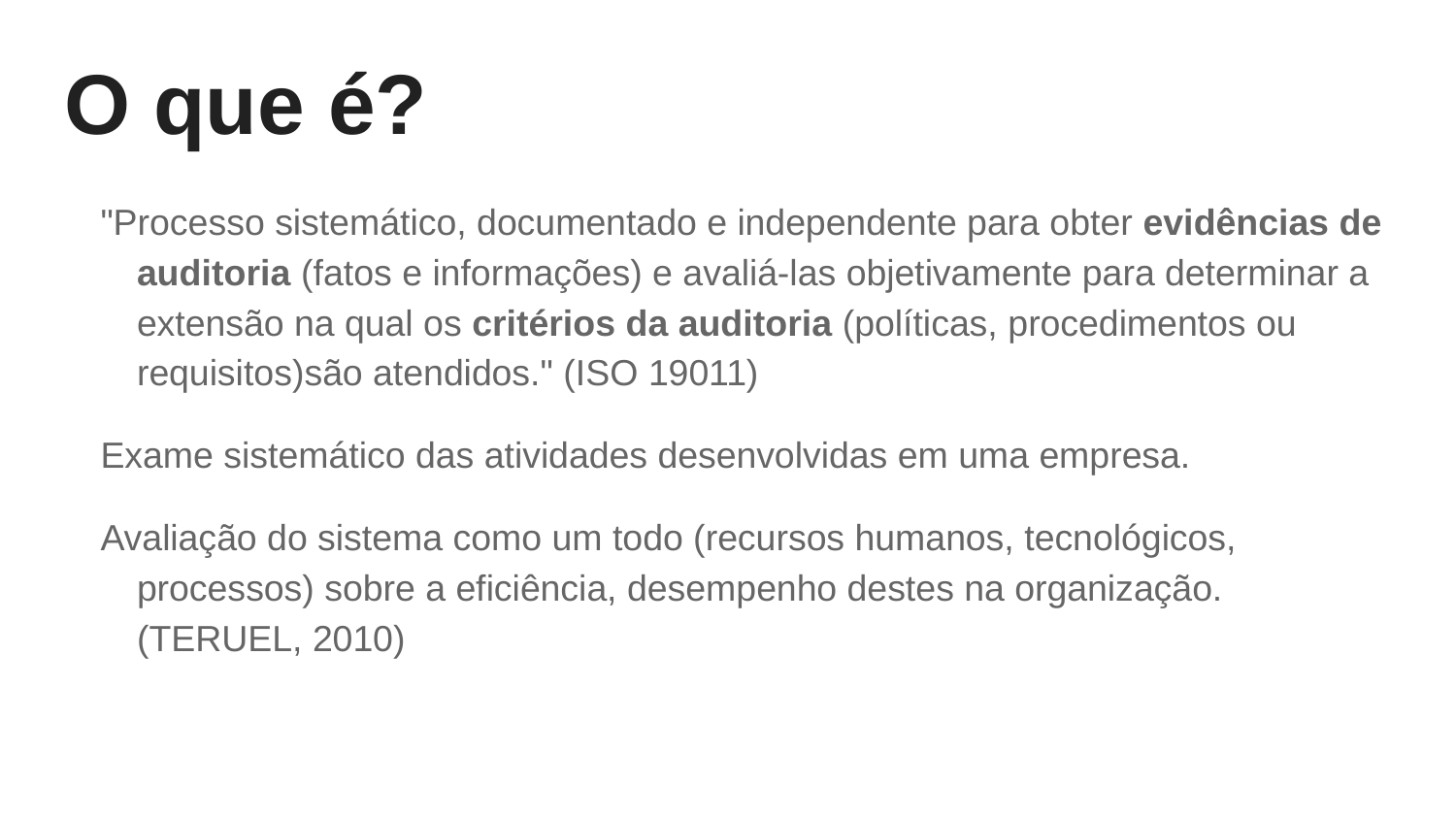

# O que é?

"Processo sistemático, documentado e independente para obter evidências de auditoria (fatos e informações) e avaliá-las objetivamente para determinar a extensão na qual os critérios da auditoria (políticas, procedimentos ou requisitos)são atendidos." (ISO 19011)
Exame sistemático das atividades desenvolvidas em uma empresa.
Avaliação do sistema como um todo (recursos humanos, tecnológicos, processos) sobre a eficiência, desempenho destes na organização. (TERUEL, 2010)